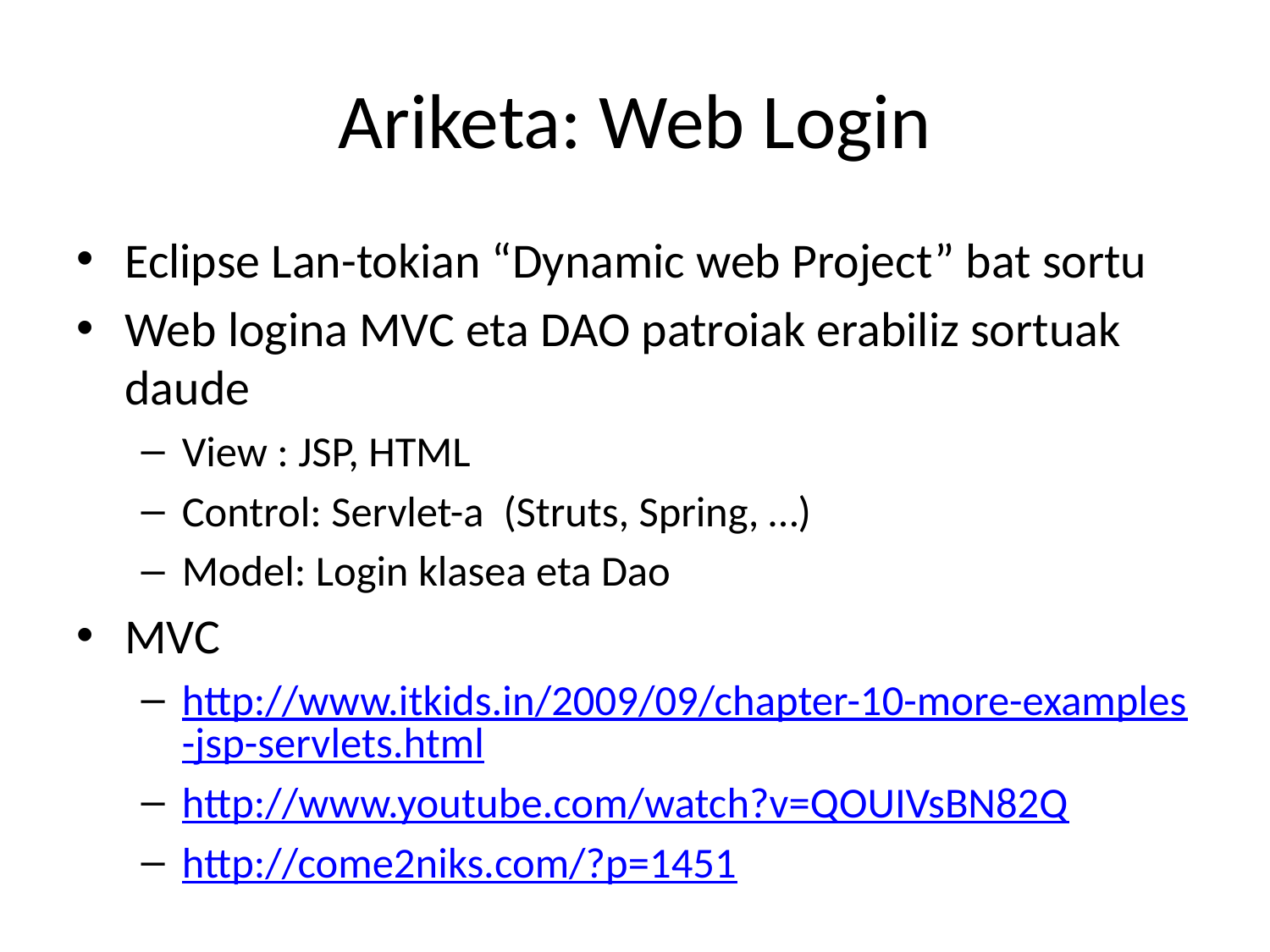

# Ariketa: Web Login
Eclipse Lan-tokian “Dynamic web Project” bat sortu
Web logina MVC eta DAO patroiak erabiliz sortuak daude
View : JSP, HTML
Control: Servlet-a  (Struts, Spring, …)
Model: Login klasea eta Dao
MVC
http://www.itkids.in/2009/09/chapter-10-more-examples-jsp-servlets.html
http://www.youtube.com/watch?v=QOUIVsBN82Q
http://come2niks.com/?p=1451